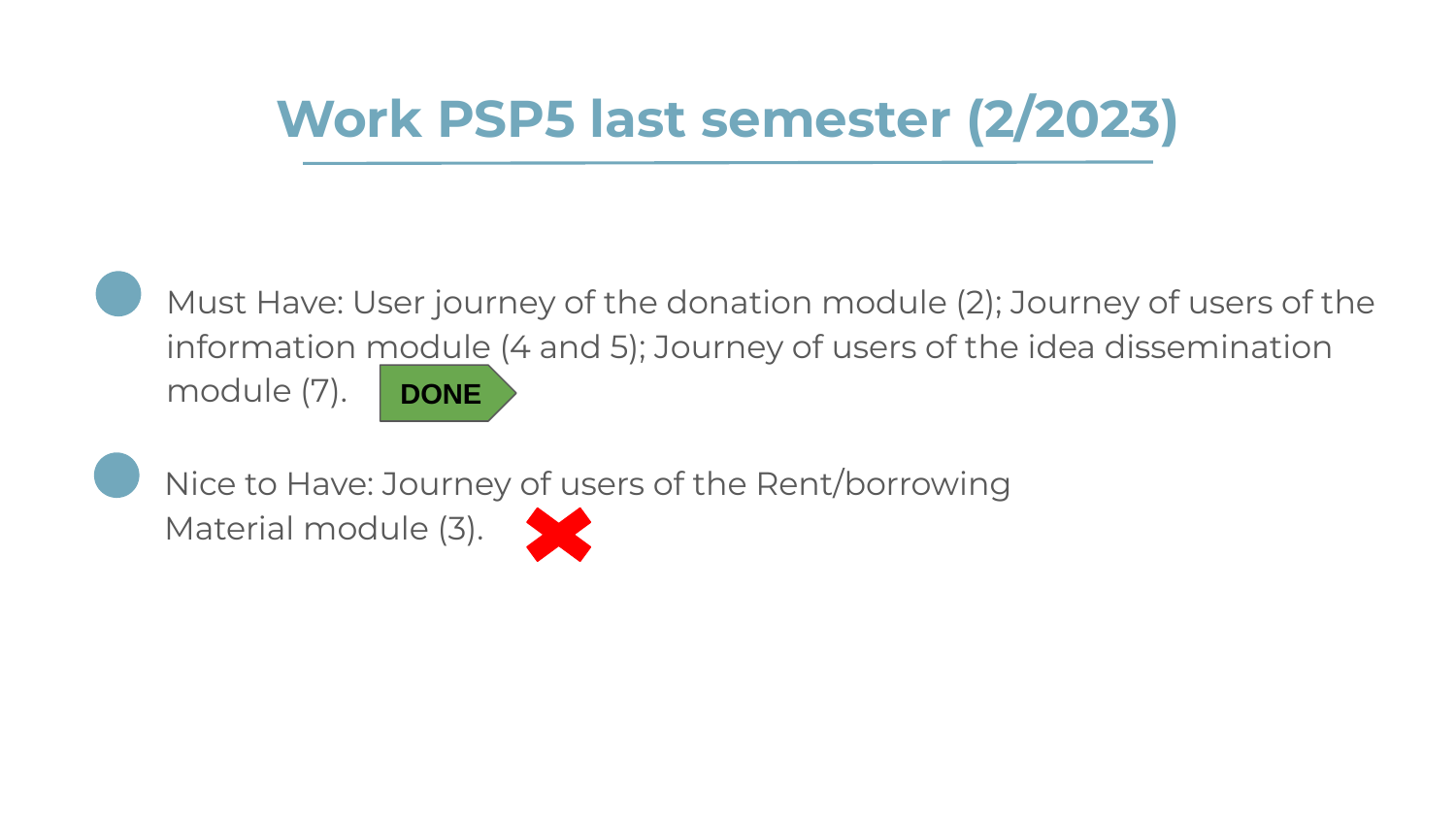

# Work PSP5 last semester (2/2023)

Must Have: User journey of the donation module (2); Journey of users of the information module (4 and 5); Journey of users of the idea dissemination module (7).

DONE
Nice to Have: Journey of users of the Rent/borrowing Material module (3).